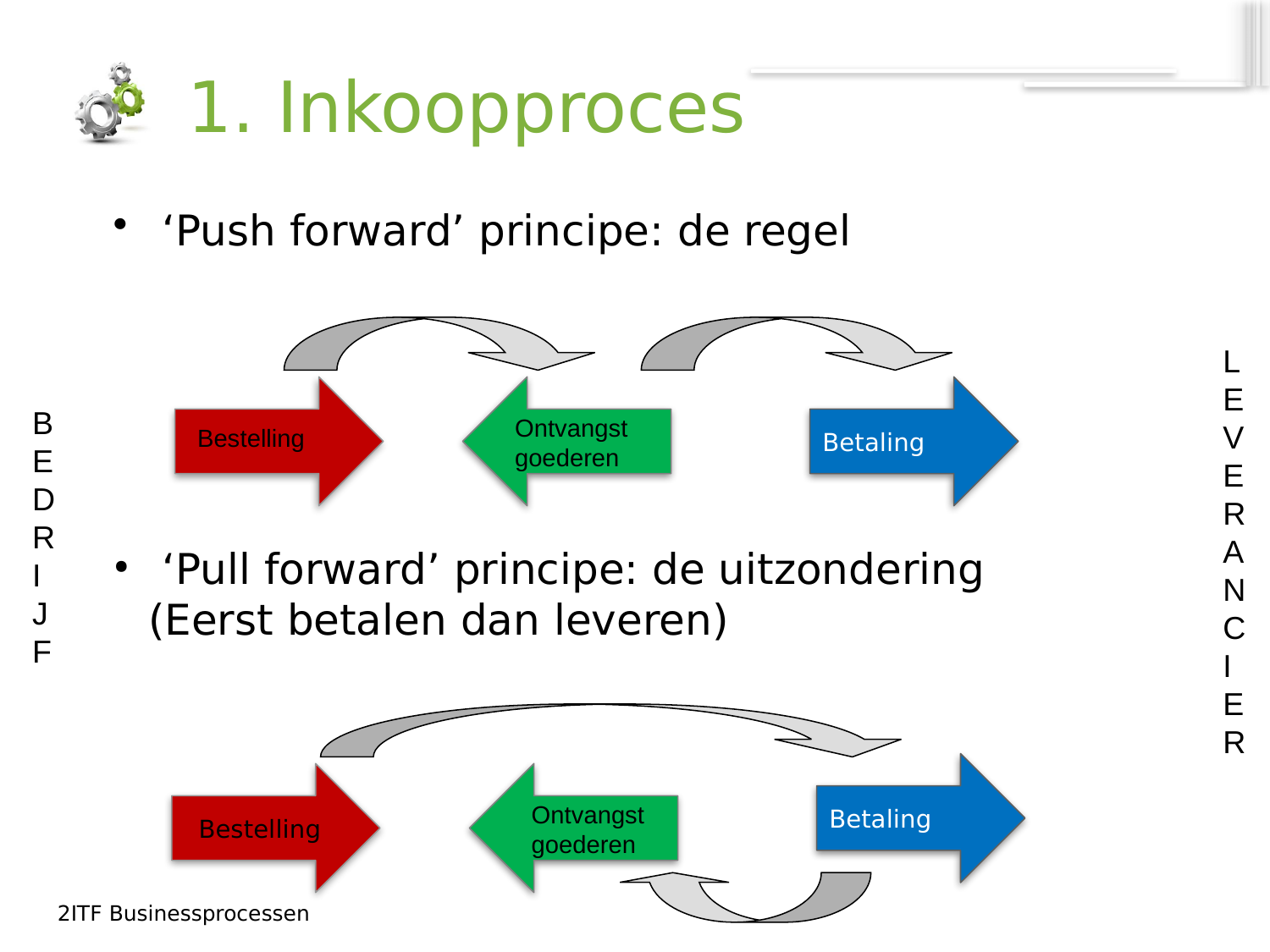

# 1. Inkoopproces
 ‘Push forward’ principe: de regel

 ‘Pull forward’ principe: de uitzondering
(Eerst betalen dan leveren)

Betaling
Ontvangst goederen
Bestelling
BEDRIJF
LEVERANCIER

Betaling
Bestelling

Ontvangst goederen